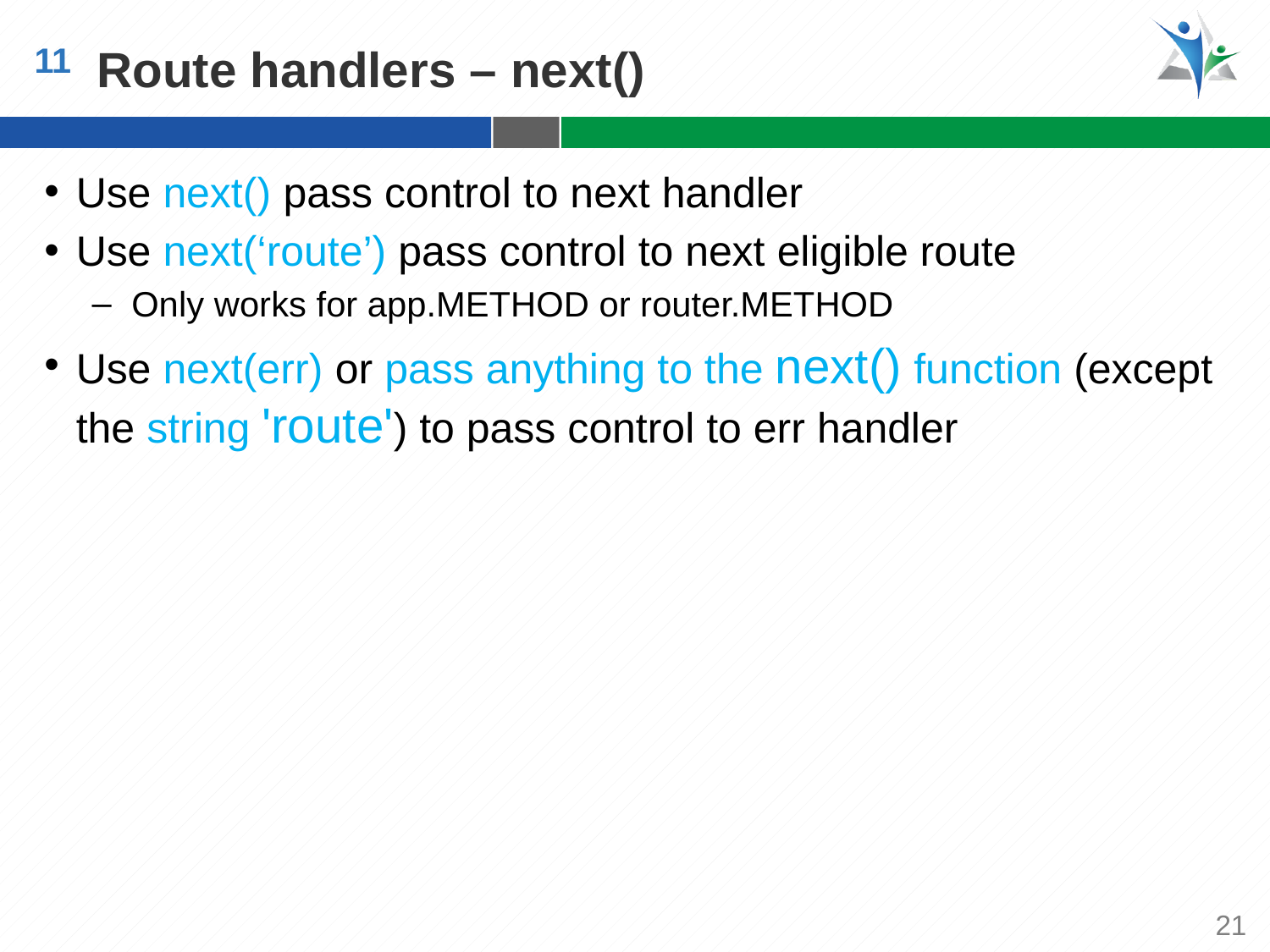

11
Route handlers – next()
Use next() pass control to next handler
Use next(‘route’) pass control to next eligible route
Only works for app.METHOD or router.METHOD
Use next(err) or pass anything to the next() function (except the string 'route') to pass control to err handler